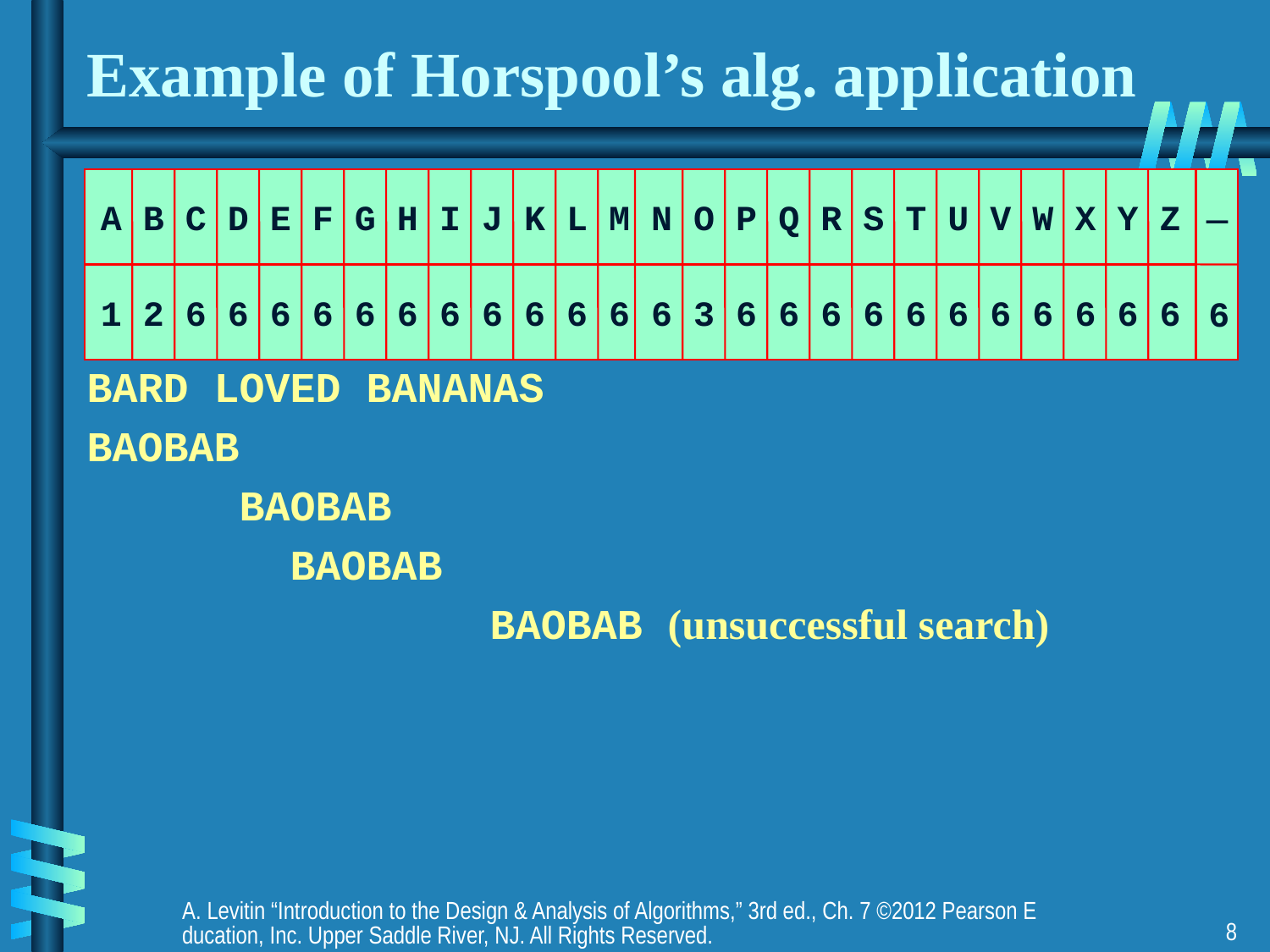

# Example of Horspool’s alg. application
A B C D E F G H I J K L M N O P Q R S T U V W X Y Z

1 2 6 6 6 6 6 6 6 6 6 6 6 6 3 6 6 6 6 6 6 6 6 6 6 6

_

6

BARD LOVED BANANAS
BAOBAB
      BAOBAB
        BAOBAB
			    BAOBAB (unsuccessful search)
A. Levitin “Introduction to the Design & Analysis of Algorithms,” 3rd ed., Ch. 7 ©2012 Pearson Education, Inc. Upper Saddle River, NJ. All Rights Reserved.
8